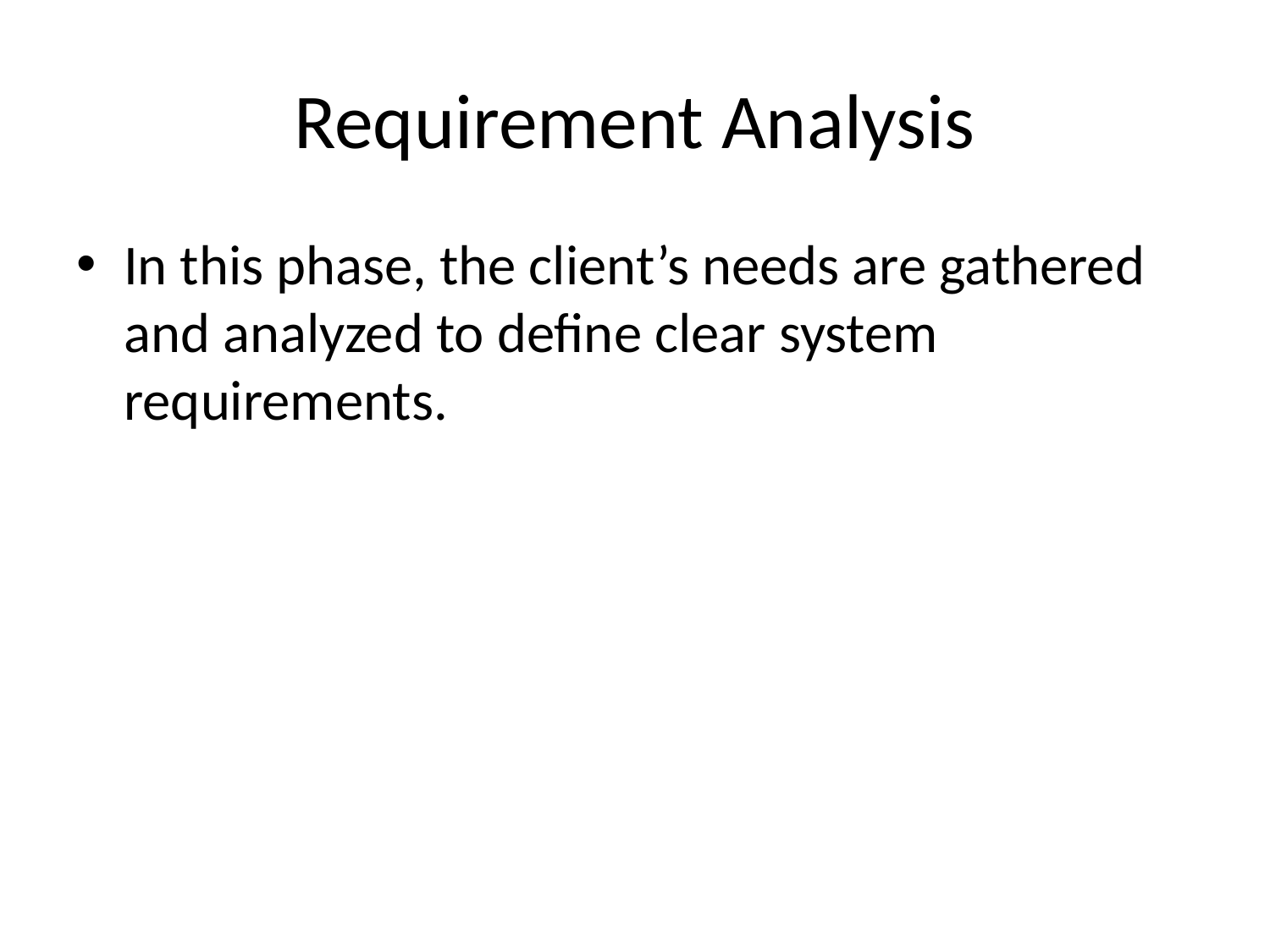

# Requirement Analysis
In this phase, the client’s needs are gathered and analyzed to define clear system requirements.